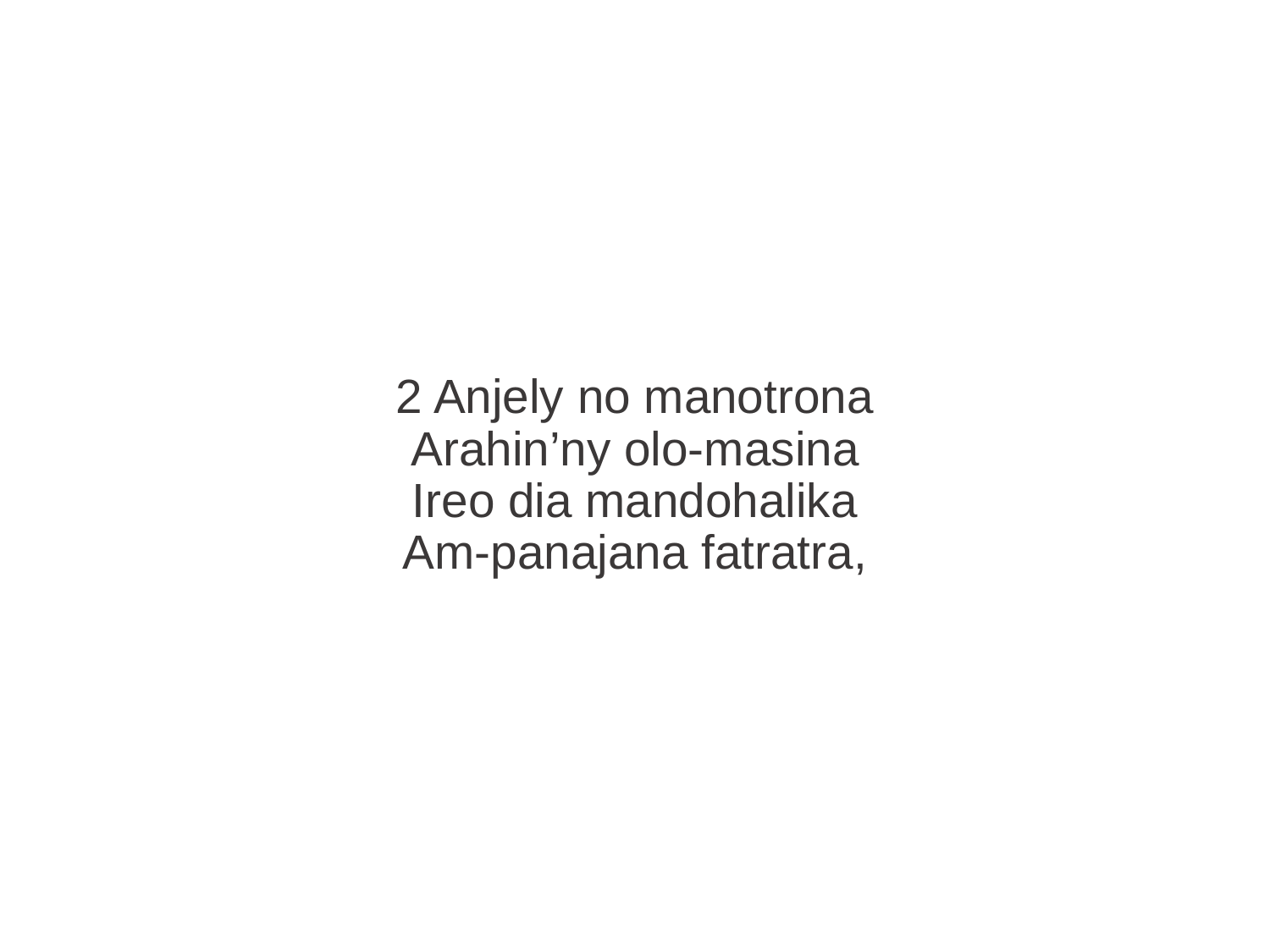

2 Anjely no manotrona
Arahin’ny olo-masina
Ireo dia mandohalika
Am-panajana fatratra,